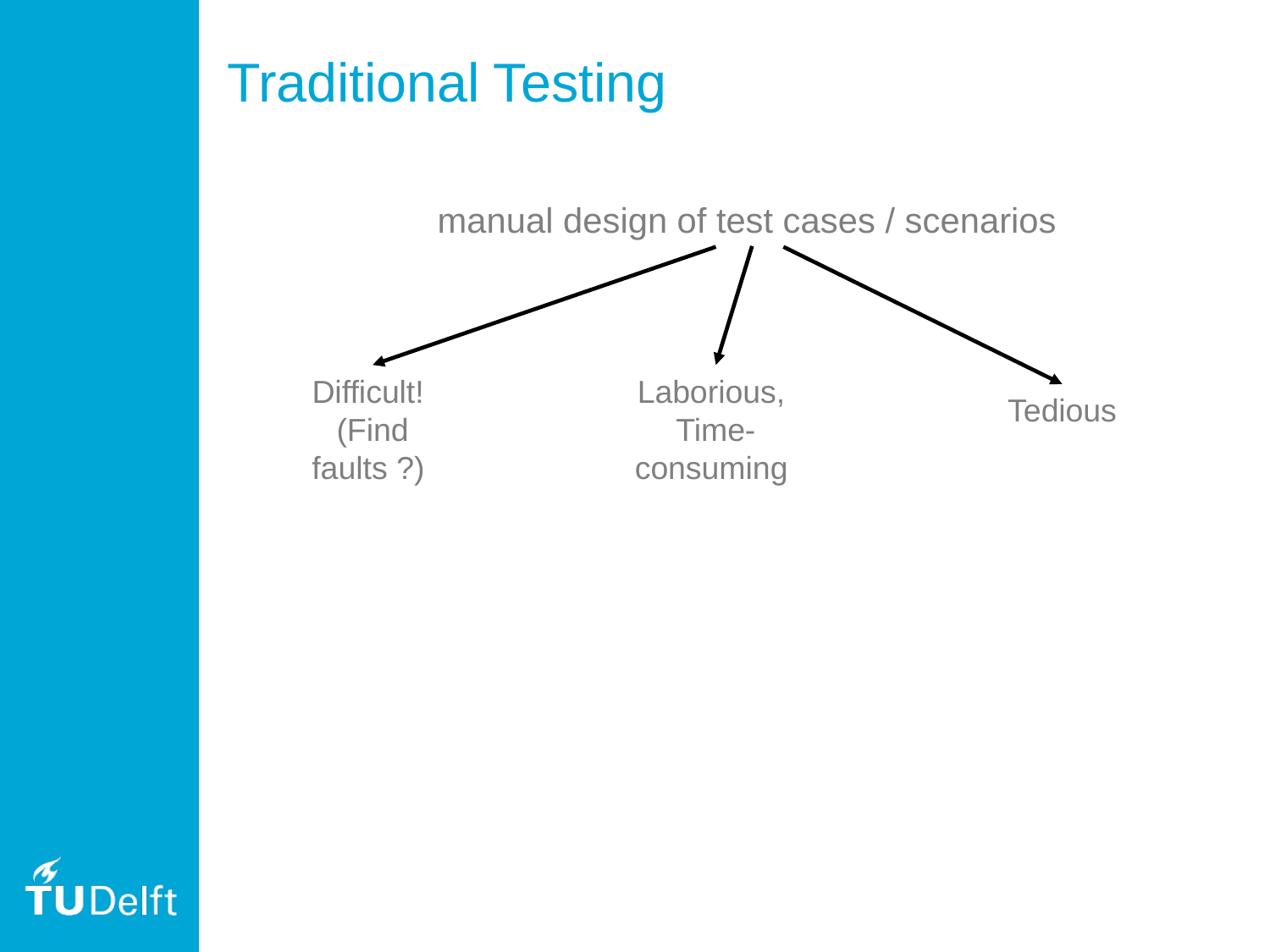

# Traditional Testing
manual design of test cases / scenarios
Difficult!
(Find faults ?)
Laborious,
Time-consuming

Tedious